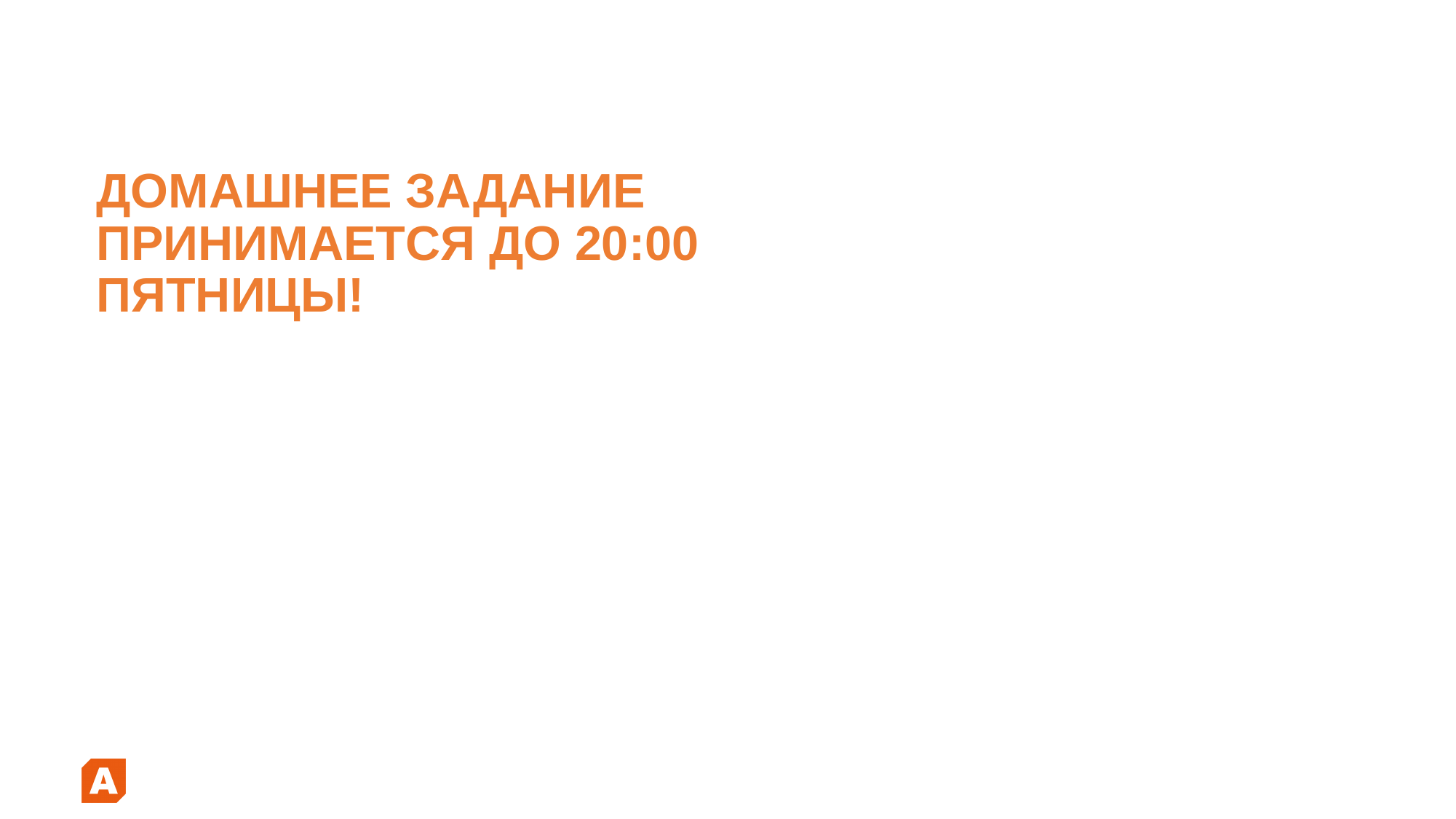

# ДОМАШНЕЕ ЗАДАНИЕ ПРИНИМАЕТСЯ ДО 20:00 ПЯТНИЦЫ!